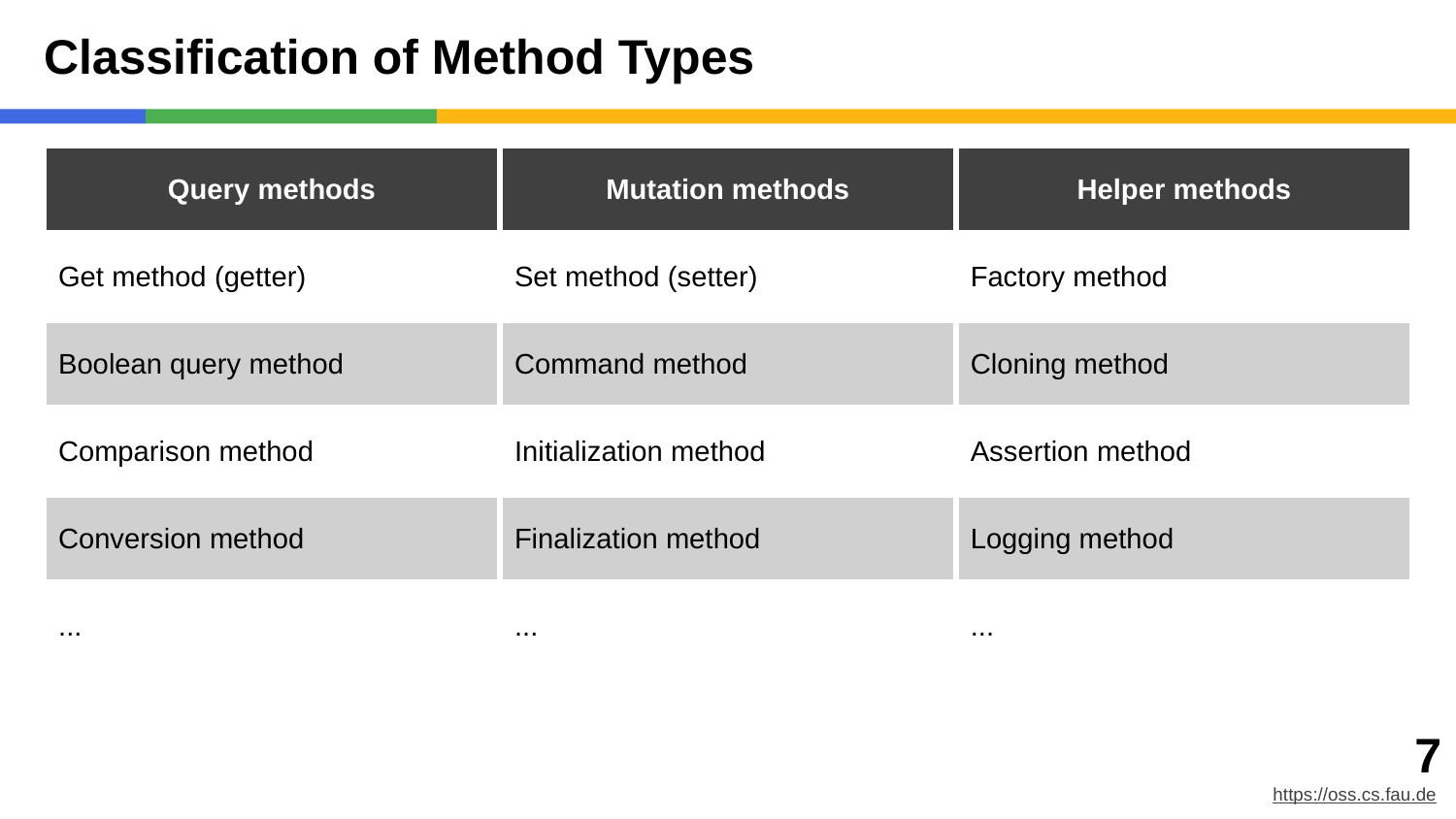

# Classification of Method Types
| Query methods | Mutation methods | Helper methods |
| --- | --- | --- |
| Get method (getter) | Set method (setter) | Factory method |
| Boolean query method | Command method | Cloning method |
| Comparison method | Initialization method | Assertion method |
| Conversion method | Finalization method | Logging method |
| ... | ... | ... |
7
https://oss.cs.fau.de